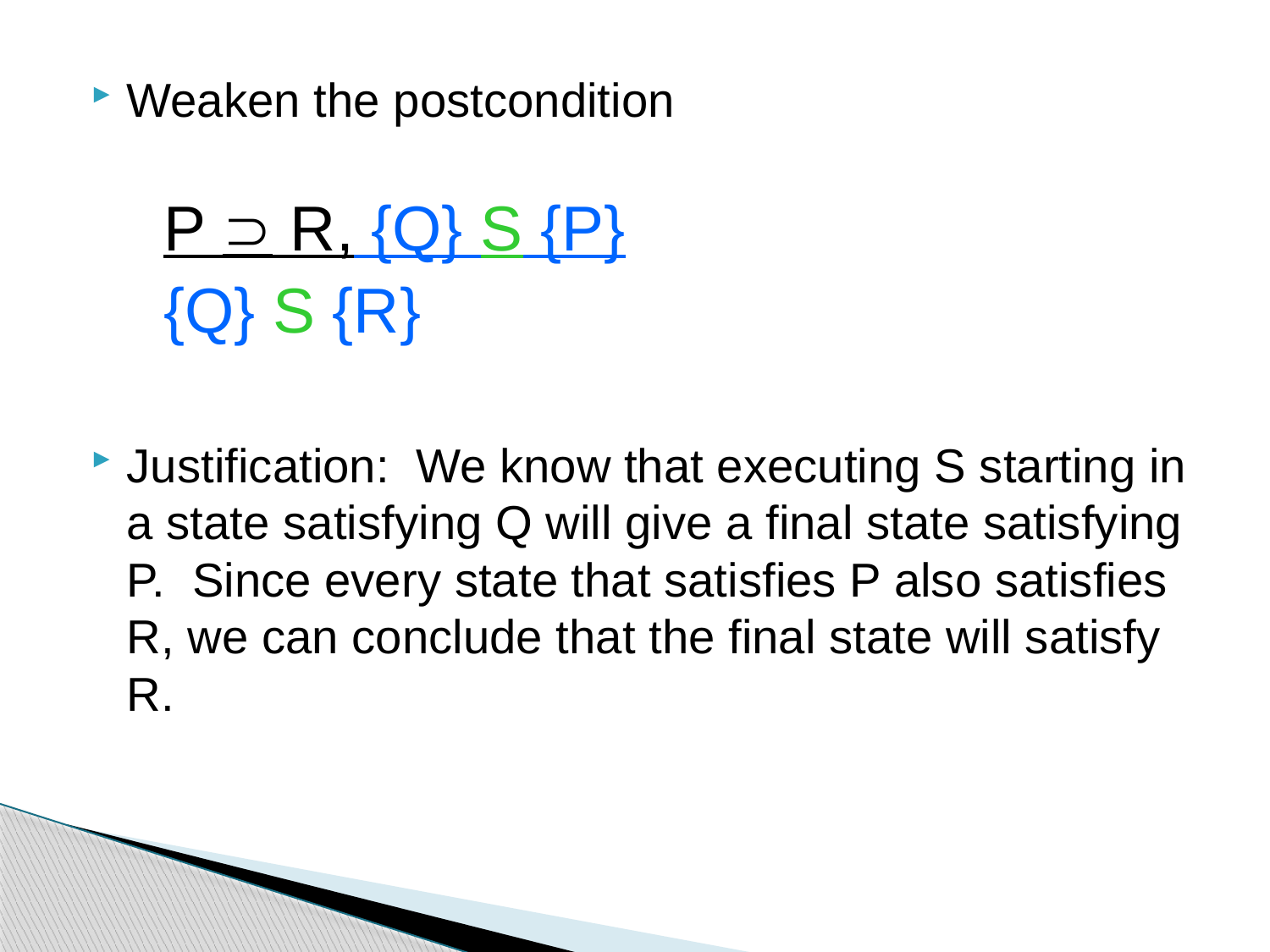

Weaken the postcondition

P ⊃ R, {Q} S {P}
{Q} S {R}

Justification:  We know that executing S starting in a state satisfying Q will give a final state satisfying P.  Since every state that satisfies P also satisfies R, we can conclude that the final state will satisfy R.